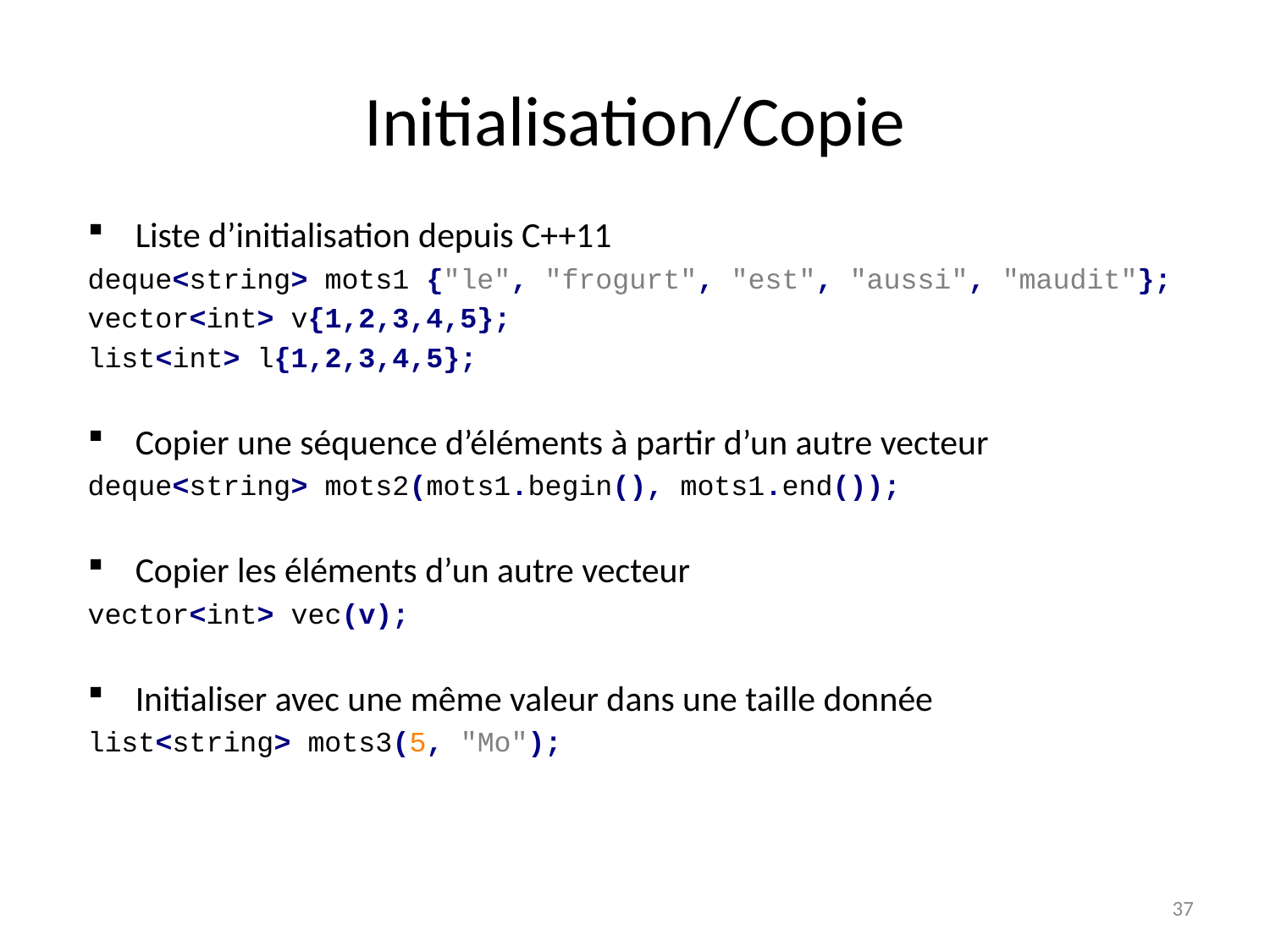

# Initialisation/Copie
Liste d’initialisation depuis C++11
deque<string> mots1 {"le", "frogurt", "est", "aussi", "maudit"};
vector<int> v{1,2,3,4,5};
list<int> l{1,2,3,4,5};

Copier une séquence d’éléments à partir d’un autre vecteur
deque<string> mots2(mots1.begin(), mots1.end());

Copier les éléments d’un autre vecteur
vector<int> vec(v);

Initialiser avec une même valeur dans une taille donnée
list<string> mots3(5, "Mo");

37